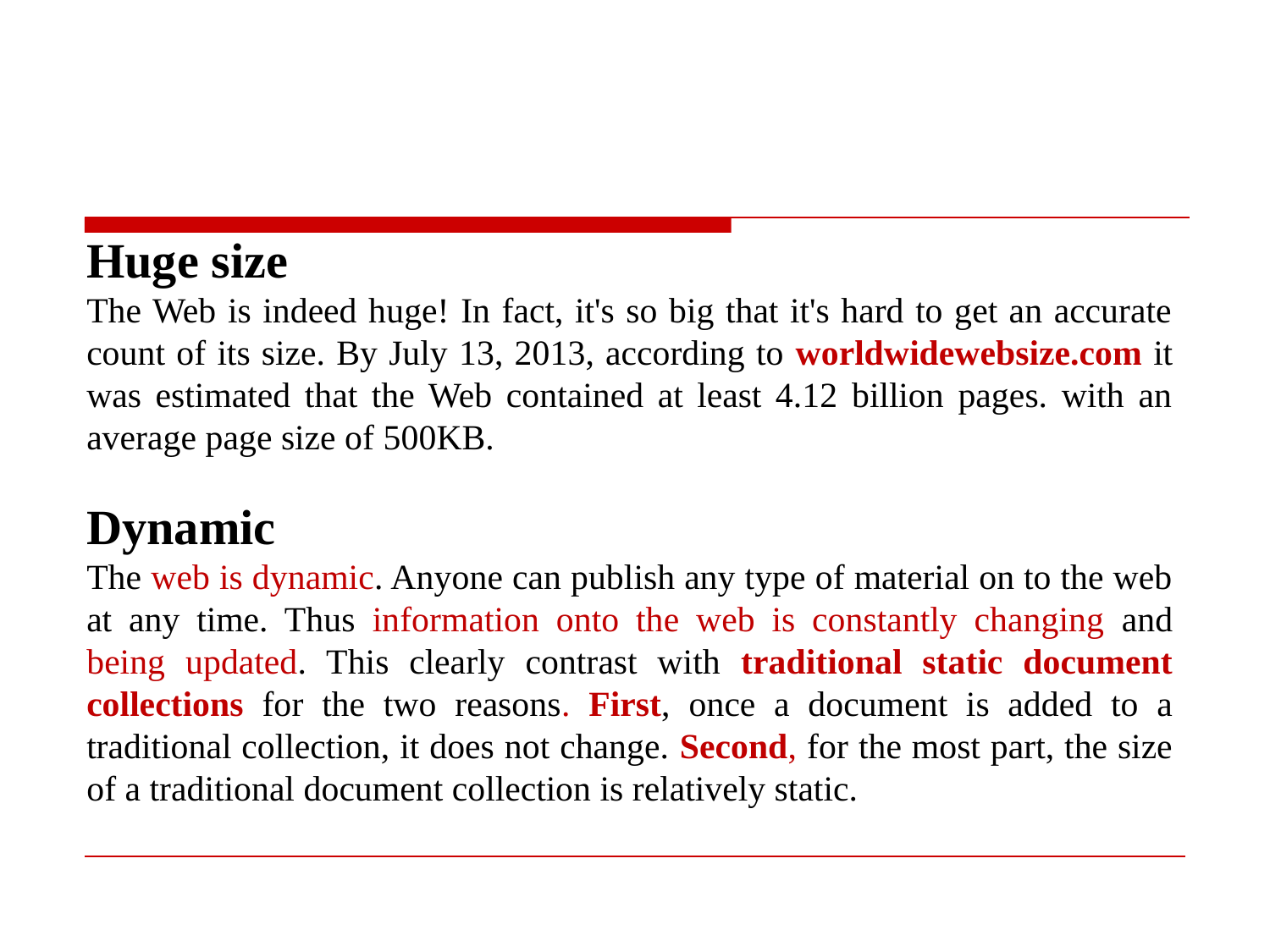

Huge size
The Web is indeed huge! In fact, it's so big that it's hard to get an accurate count of its size. By July 13, 2013, according to worldwidewebsize.com it was estimated that the Web contained at least 4.12 billion pages. with an average page size of 500KB.

Dynamic
The web is dynamic. Anyone can publish any type of material on to the web at any time. Thus information onto the web is constantly changing and being updated. This clearly contrast with traditional static document collections for the two reasons. First, once a document is added to a traditional collection, it does not change. Second, for the most part, the size of a traditional document collection is relatively static.